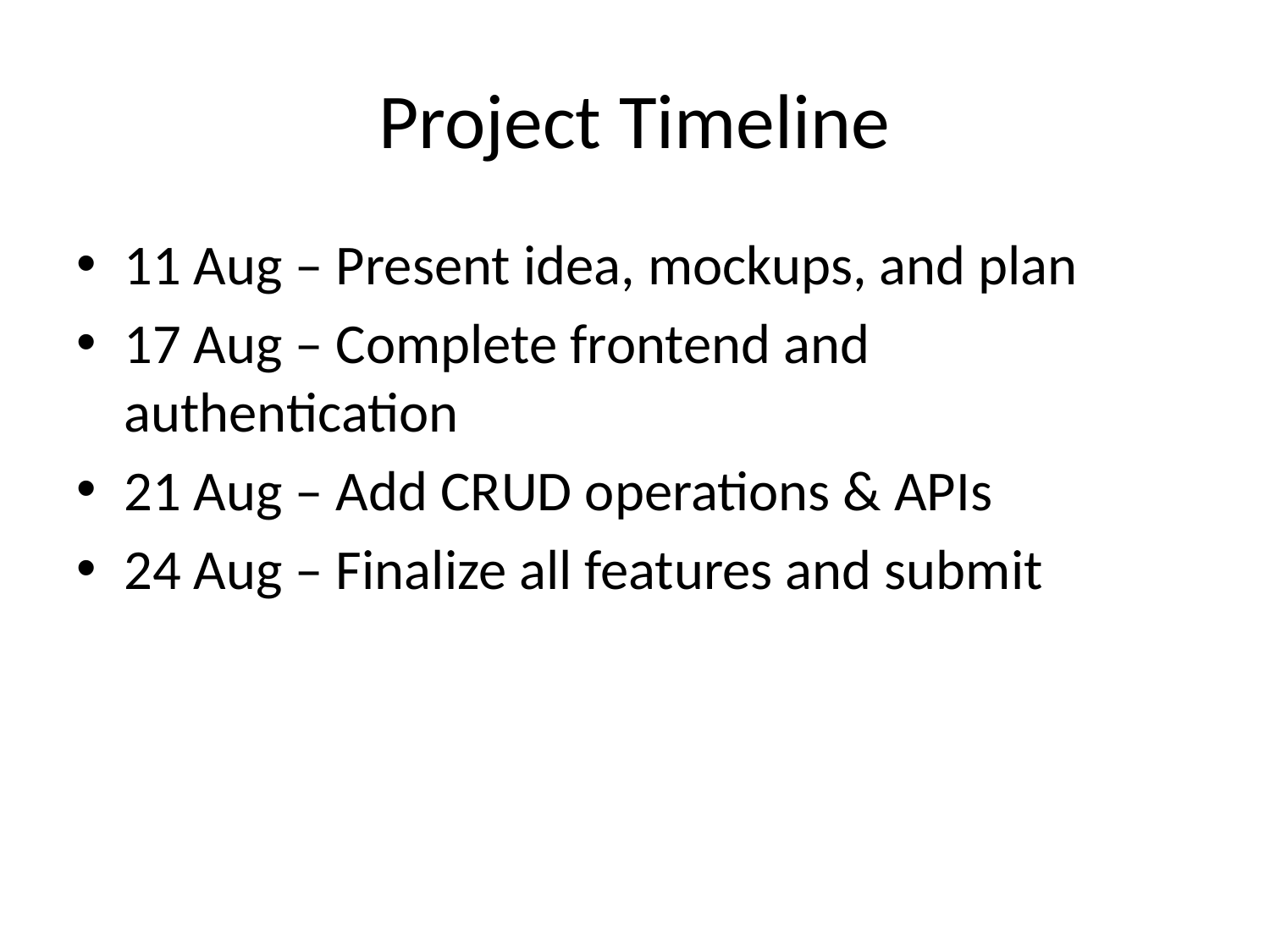

# Project Timeline
11 Aug – Present idea, mockups, and plan
17 Aug – Complete frontend and authentication
21 Aug – Add CRUD operations & APIs
24 Aug – Finalize all features and submit